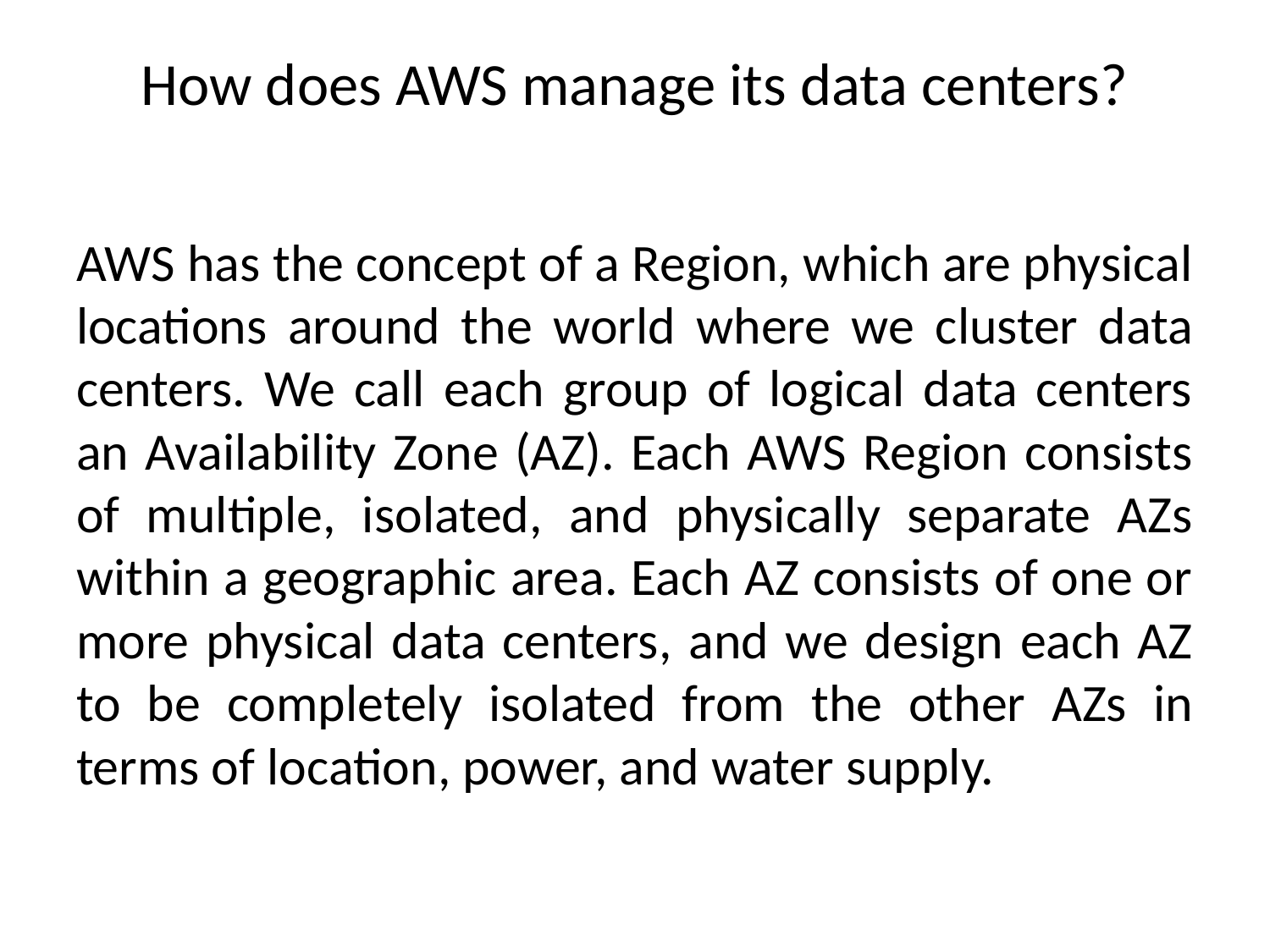

# How does AWS manage its data centers?
AWS has the concept of a Region, which are physical locations around the world where we cluster data centers. We call each group of logical data centers an Availability Zone (AZ). Each AWS Region consists of multiple, isolated, and physically separate AZs within a geographic area. Each AZ consists of one or more physical data centers, and we design each AZ to be completely isolated from the other AZs in terms of location, power, and water supply.